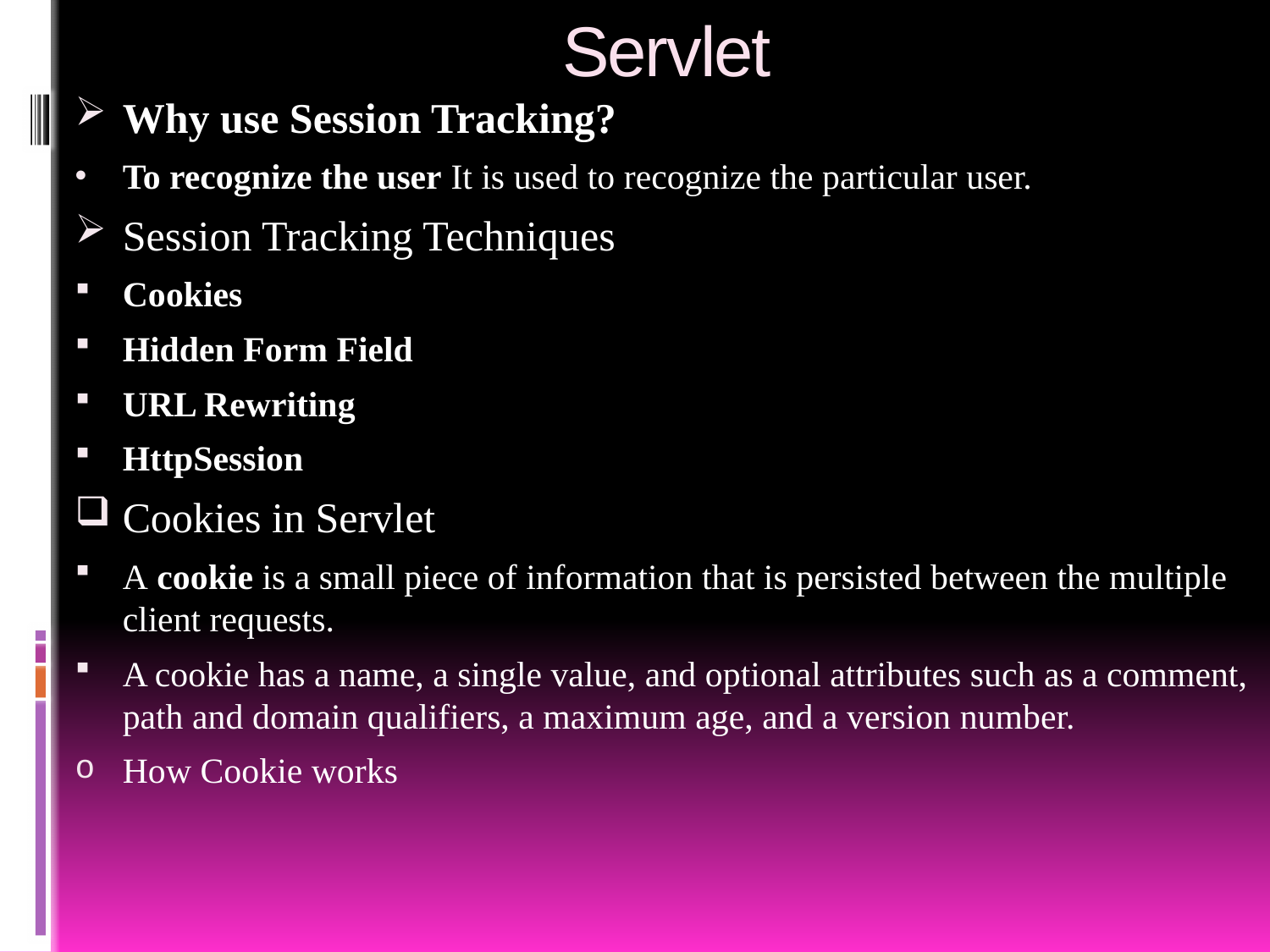

# Servlet
Why use Session Tracking?
To recognize the user It is used to recognize the particular user.
Session Tracking Techniques
Cookies
Hidden Form Field
URL Rewriting
HttpSession
Cookies in Servlet
A cookie is a small piece of information that is persisted between the multiple client requests.
A cookie has a name, a single value, and optional attributes such as a comment, path and domain qualifiers, a maximum age, and a version number.
How Cookie works